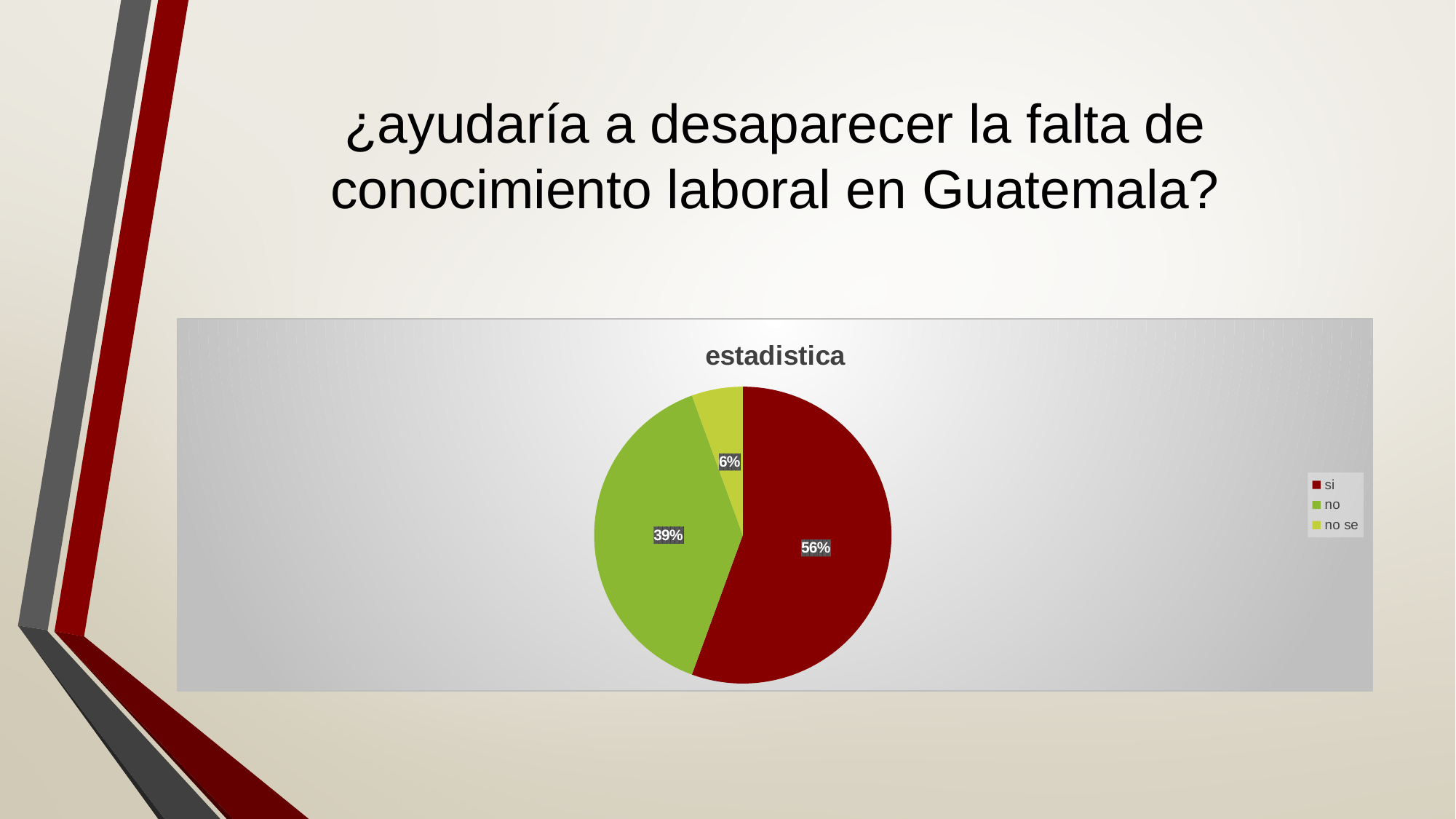

# ¿ayudaría a desaparecer la falta de conocimiento laboral en Guatemala?

### Chart:

| Category | estadistica |
|---|---|
| si | 10.0 |
| no | 7.0 |
| no se | 1.0 |